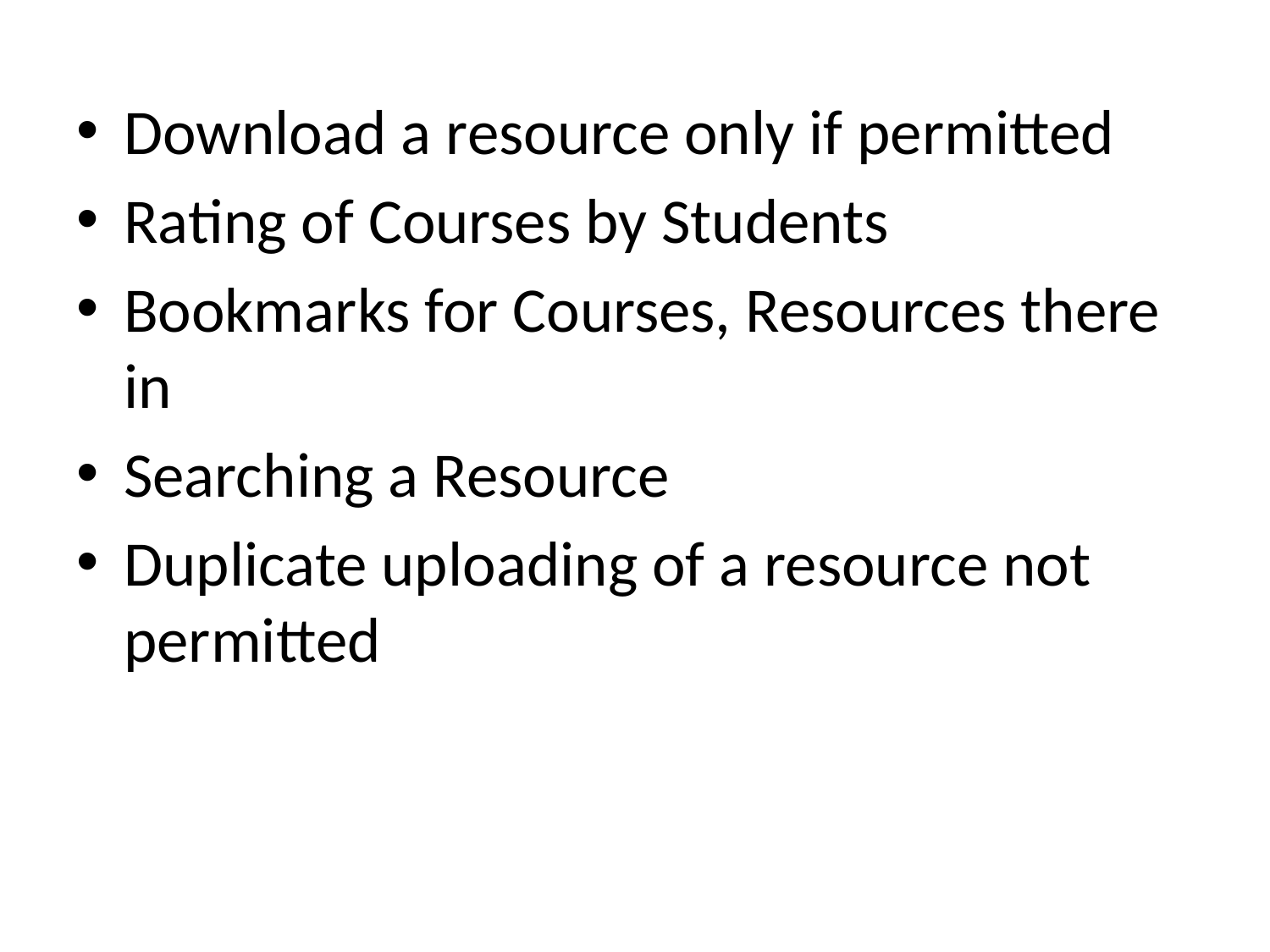

Download a resource only if permitted
Rating of Courses by Students
Bookmarks for Courses, Resources there in
Searching a Resource
Duplicate uploading of a resource not permitted